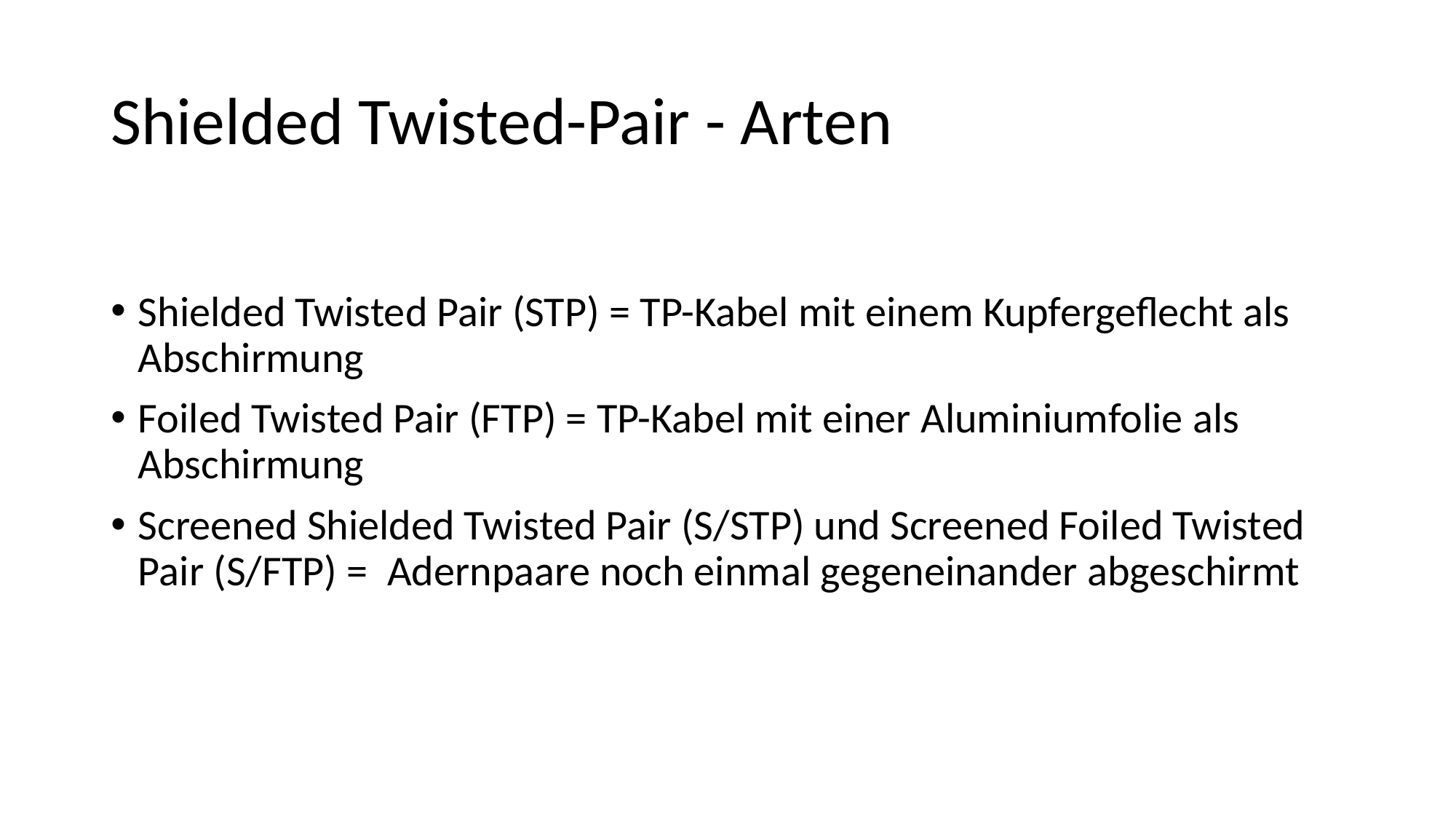

# Shielded Twisted-Pair - Arten

Shielded Twisted Pair (STP) = TP-Kabel mit einem Kupfergeflecht als Abschirmung
Foiled Twisted Pair (FTP) = TP-Kabel mit einer Aluminiumfolie als Abschirmung
Screened Shielded Twisted Pair (S/STP) und Screened Foiled Twisted Pair (S/FTP) =  Adernpaare noch einmal gegeneinander abgeschirmt